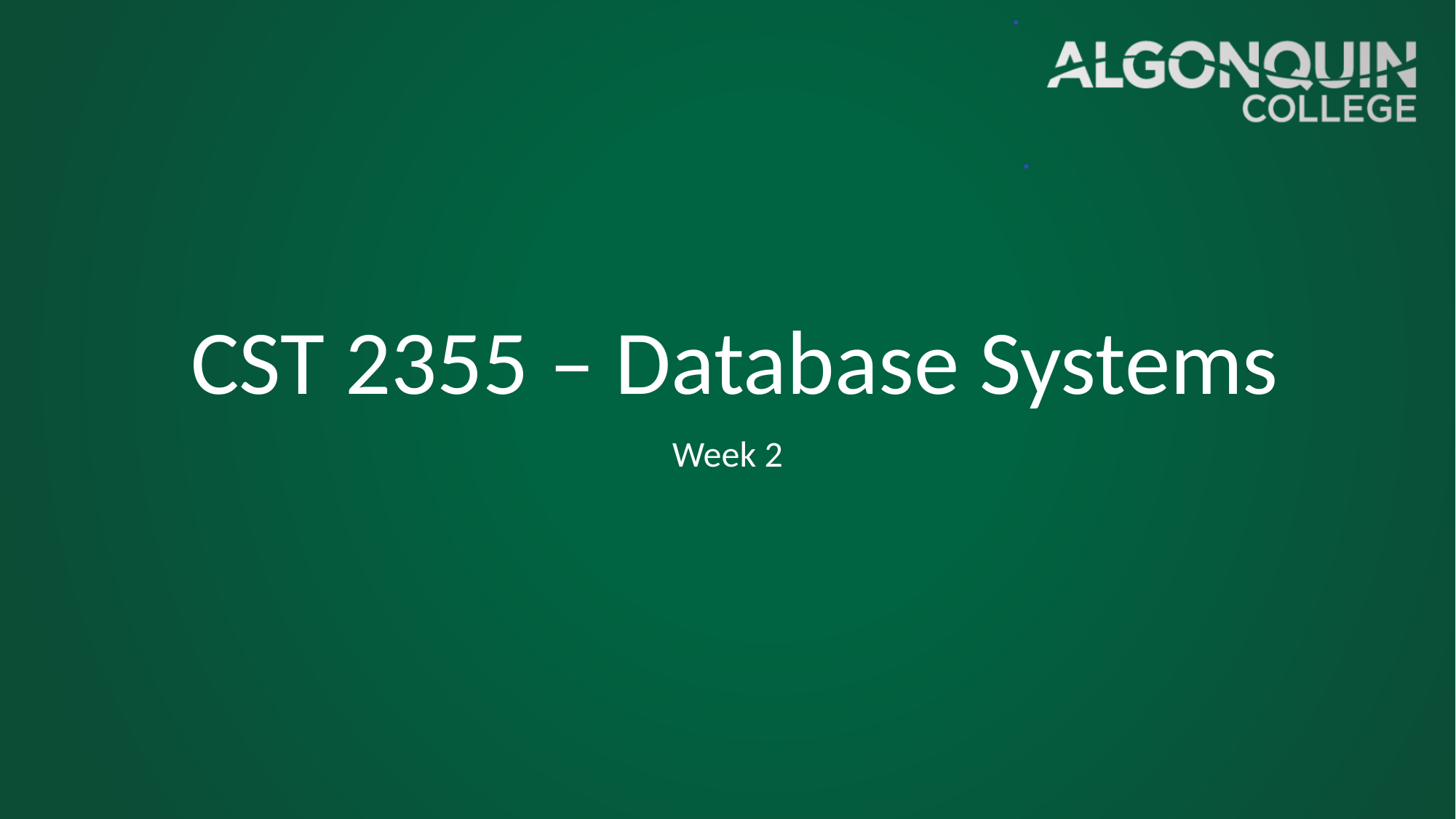

# CST 2355 – Database Systems
Week 2